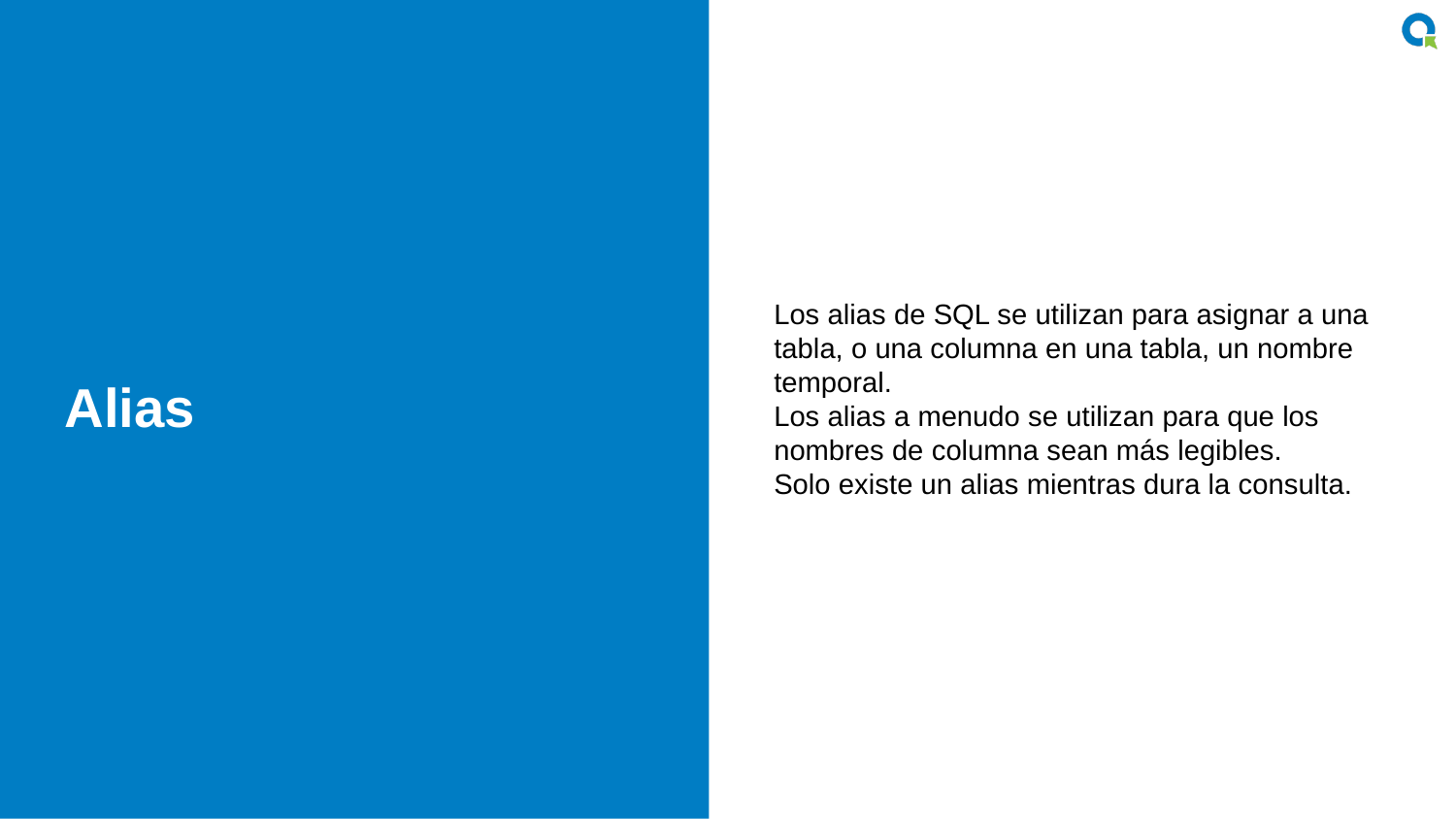

Los alias de SQL se utilizan para asignar a una tabla, o una columna en una tabla, un nombre temporal.
Los alias a menudo se utilizan para que los nombres de columna sean más legibles.
Solo existe un alias mientras dura la consulta.
# Alias